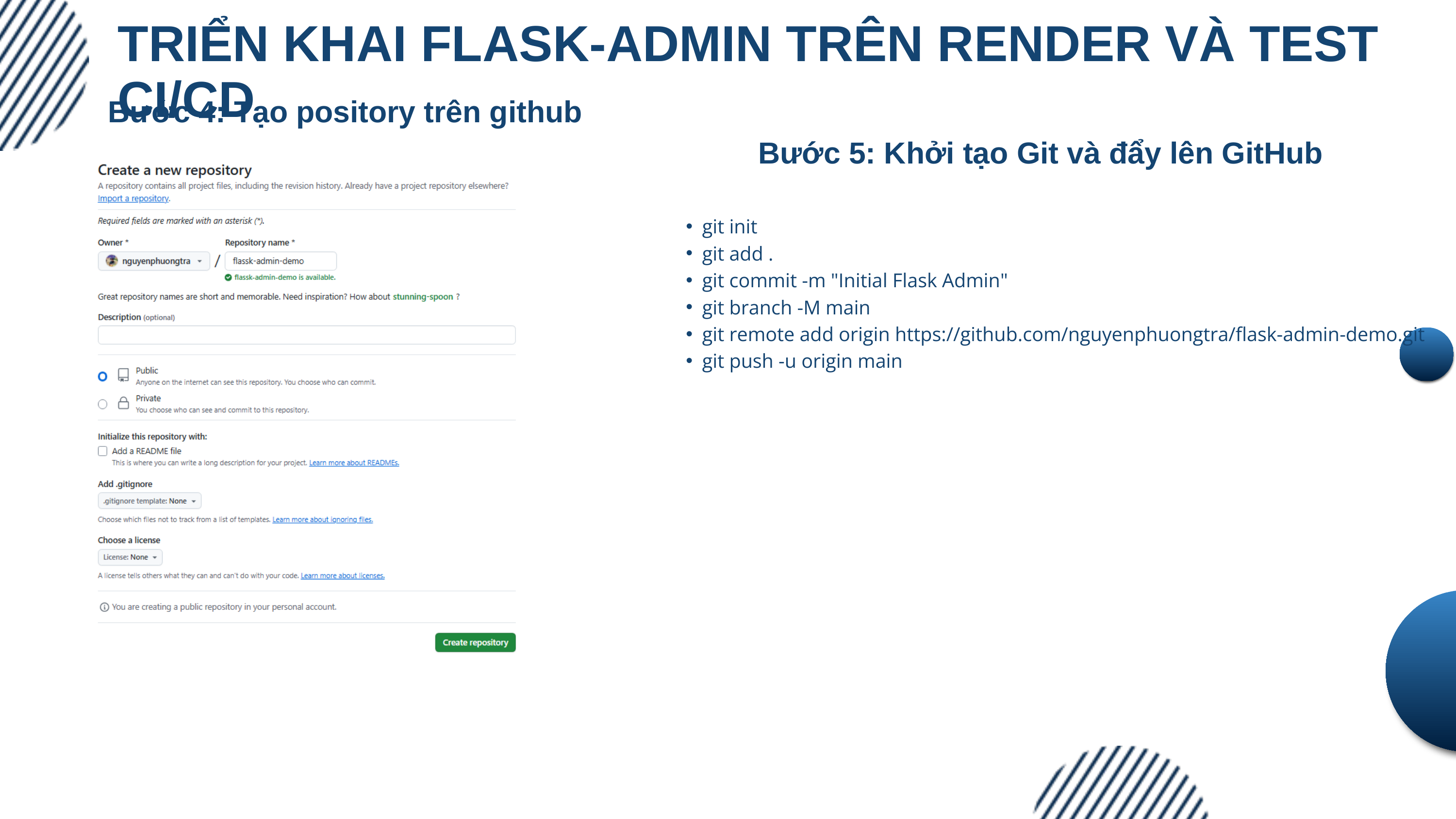

TRIỂN KHAI FLASK-ADMIN TRÊN RENDER VÀ TEST CI/CD
Bước 4: Tạo pository trên github
Bước 5: Khởi tạo Git và đẩy lên GitHub

git init
git add .
git commit -m "Initial Flask Admin"
git branch -M main
git remote add origin https://github.com/nguyenphuongtra/flask-admin-demo.git
git push -u origin main